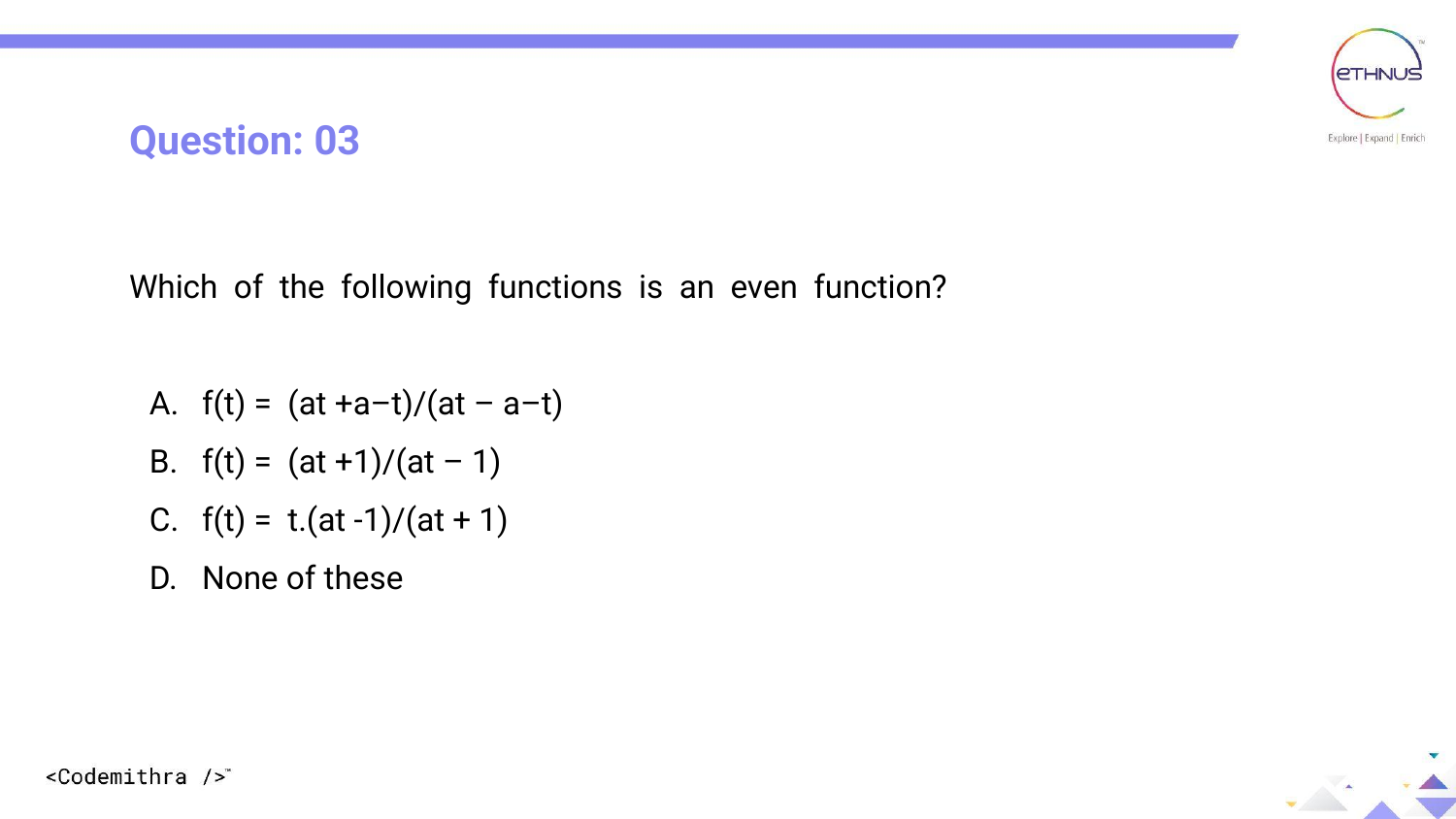

Question: 03
Which  of  the  following  functions  is  an  even  function?

f(t) =  (at +a–t)/(at – a–t)
f(t) =  (at +1)/(at – 1)
f(t) =  t.(at -1)/(at + 1)
None of these